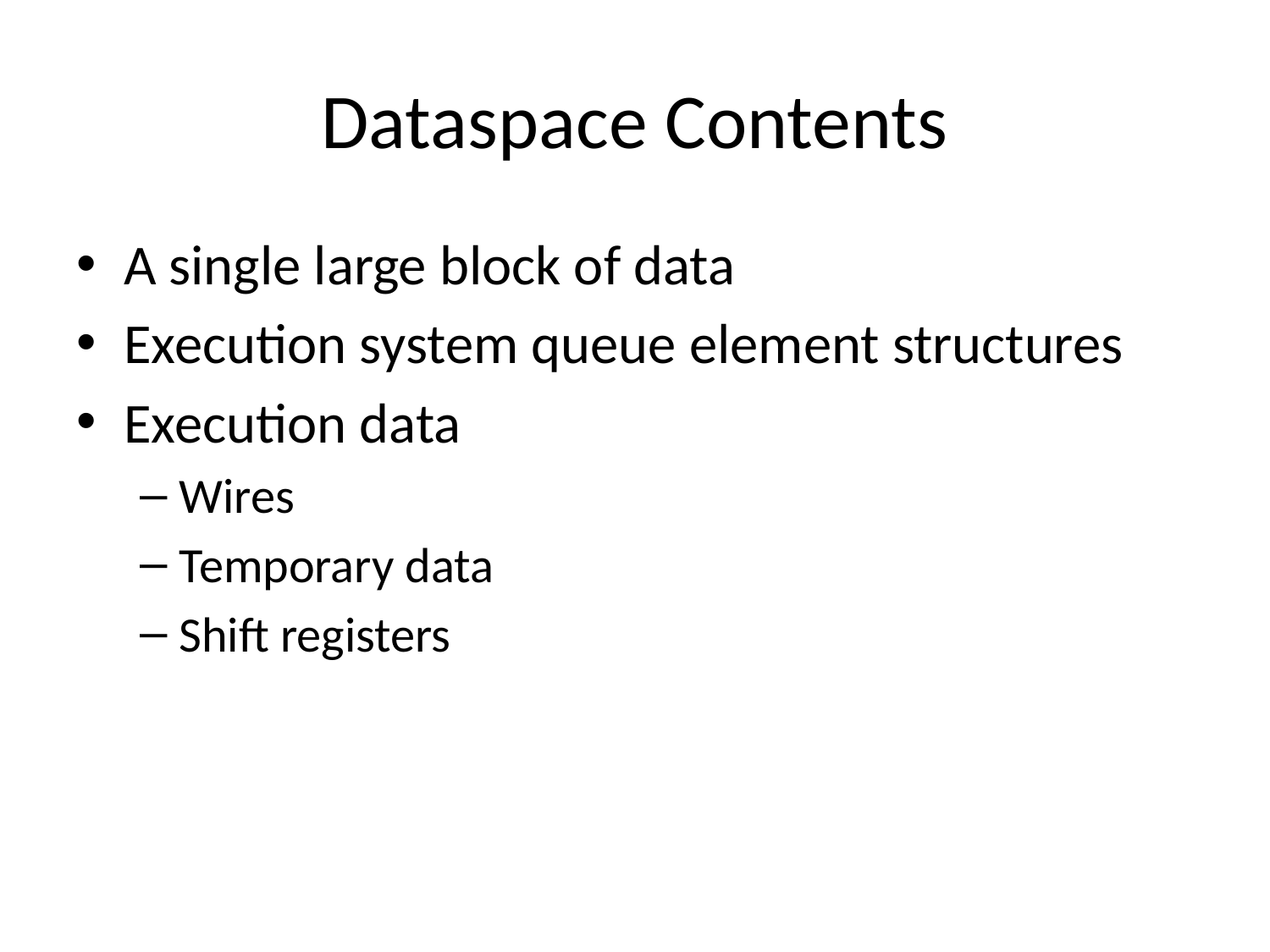

# Dataspace Contents
A single large block of data
Execution system queue element structures
Execution data
Wires
Temporary data
Shift registers